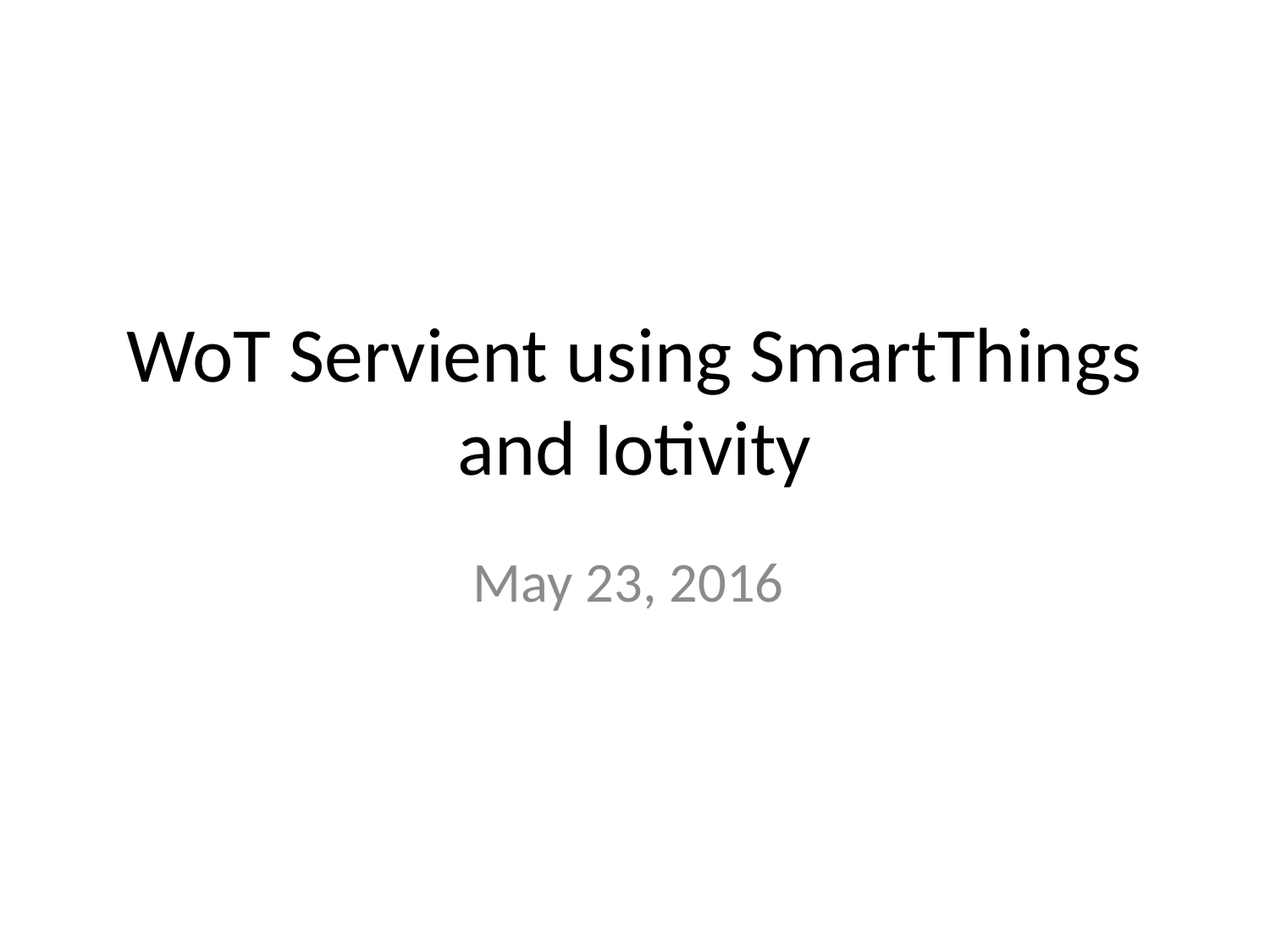

# WoT Servient using SmartThings and Iotivity
May 23, 2016